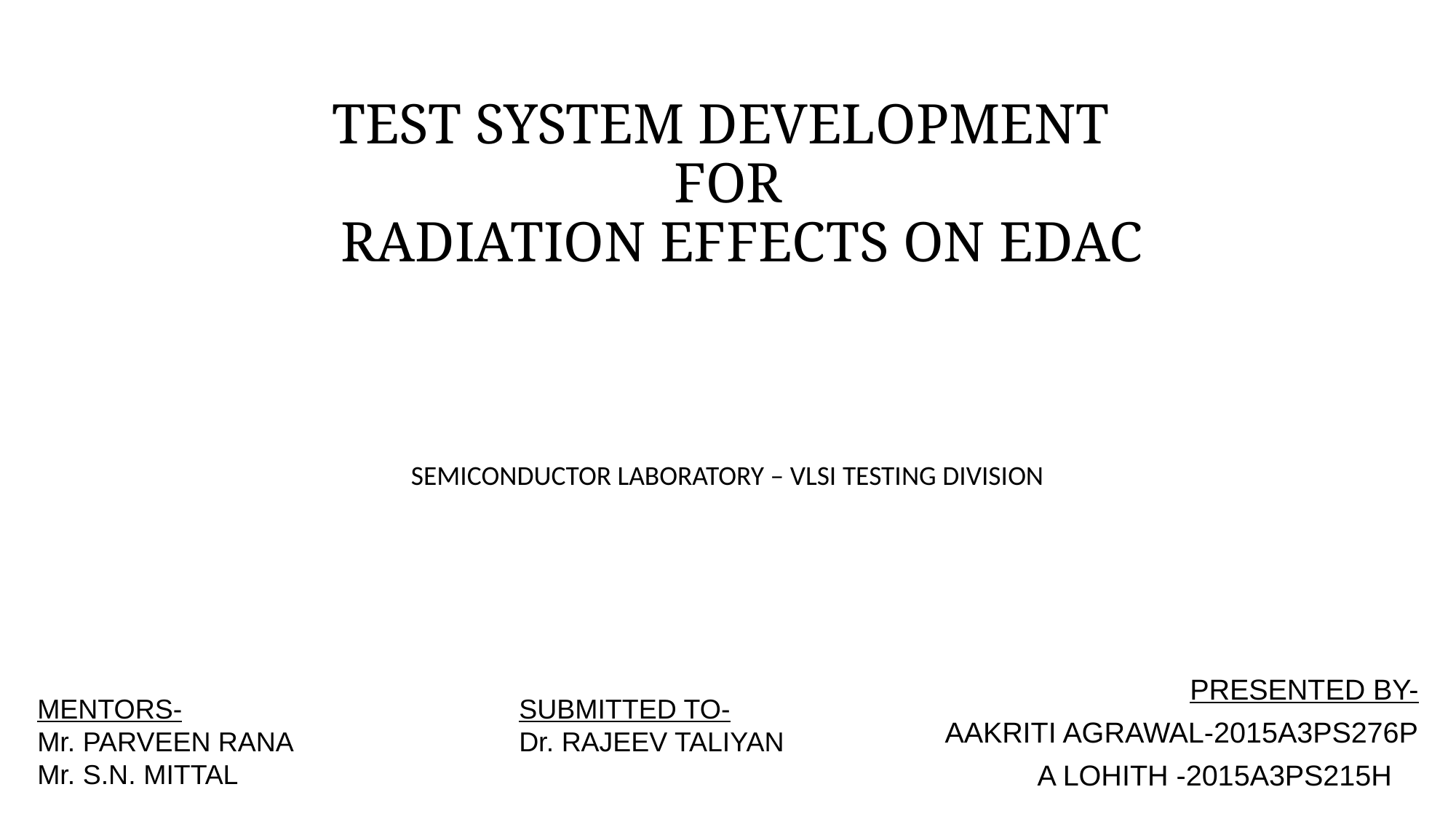

# TEST SYSTEM DEVELOPMENT FOR RADIATION EFFECTS ON EDAC
SEMICONDUCTOR LABORATORY – VLSI TESTING DIVISION
PRESENTED BY-
AAKRITI AGRAWAL-2015A3PS276P
                 A LOHITH -2015A3PS215H
MENTORS-
Mr. PARVEEN RANA
Mr. S.N. MITTAL
SUBMITTED TO-
Dr. RAJEEV TALIYAN